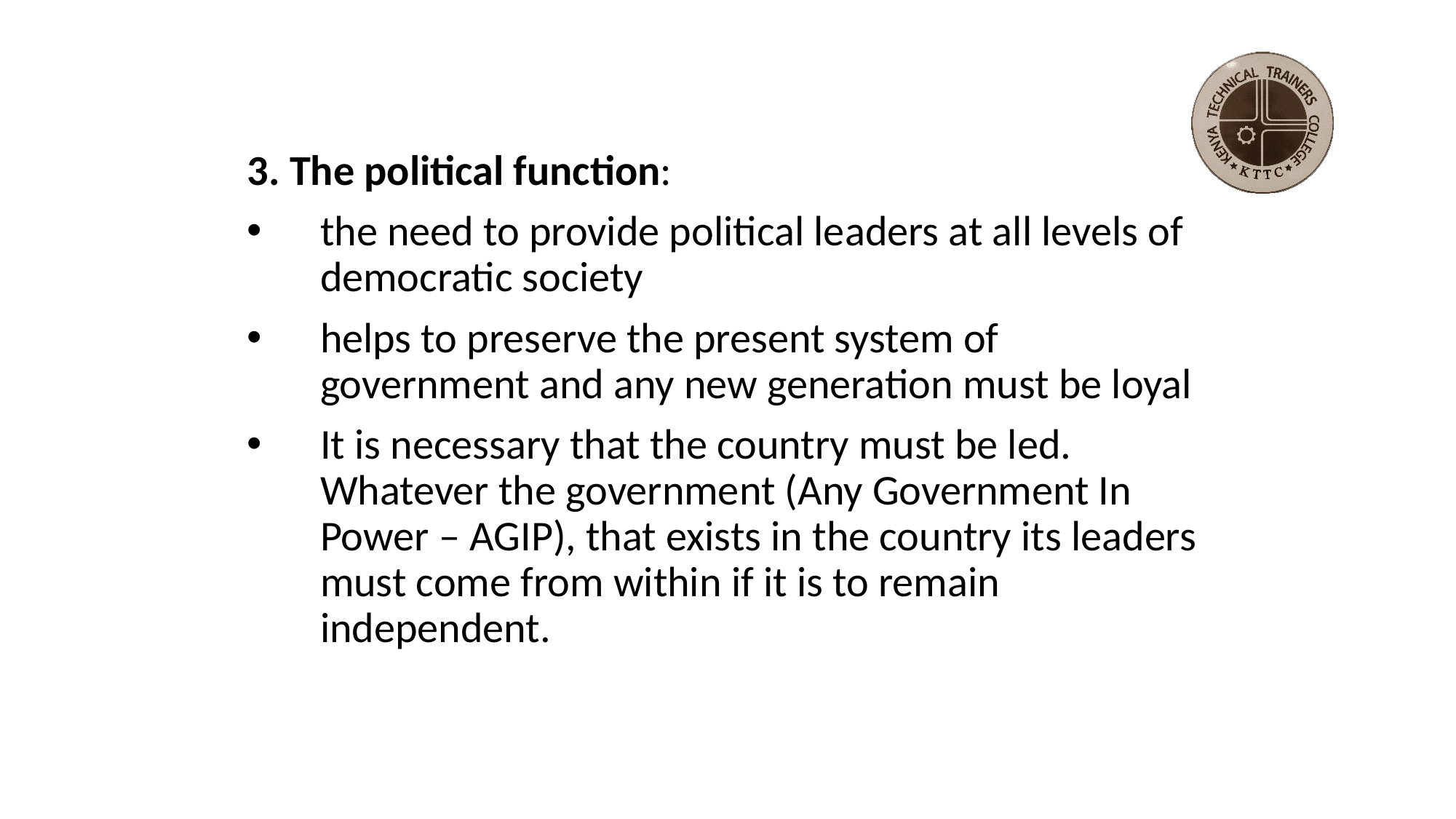

#
3. The political function:
the need to provide political leaders at all levels of democratic society
helps to preserve the present system of government and any new generation must be loyal
It is necessary that the country must be led. Whatever the government (Any Government In Power – AGIP), that exists in the country its leaders must come from within if it is to remain independent.